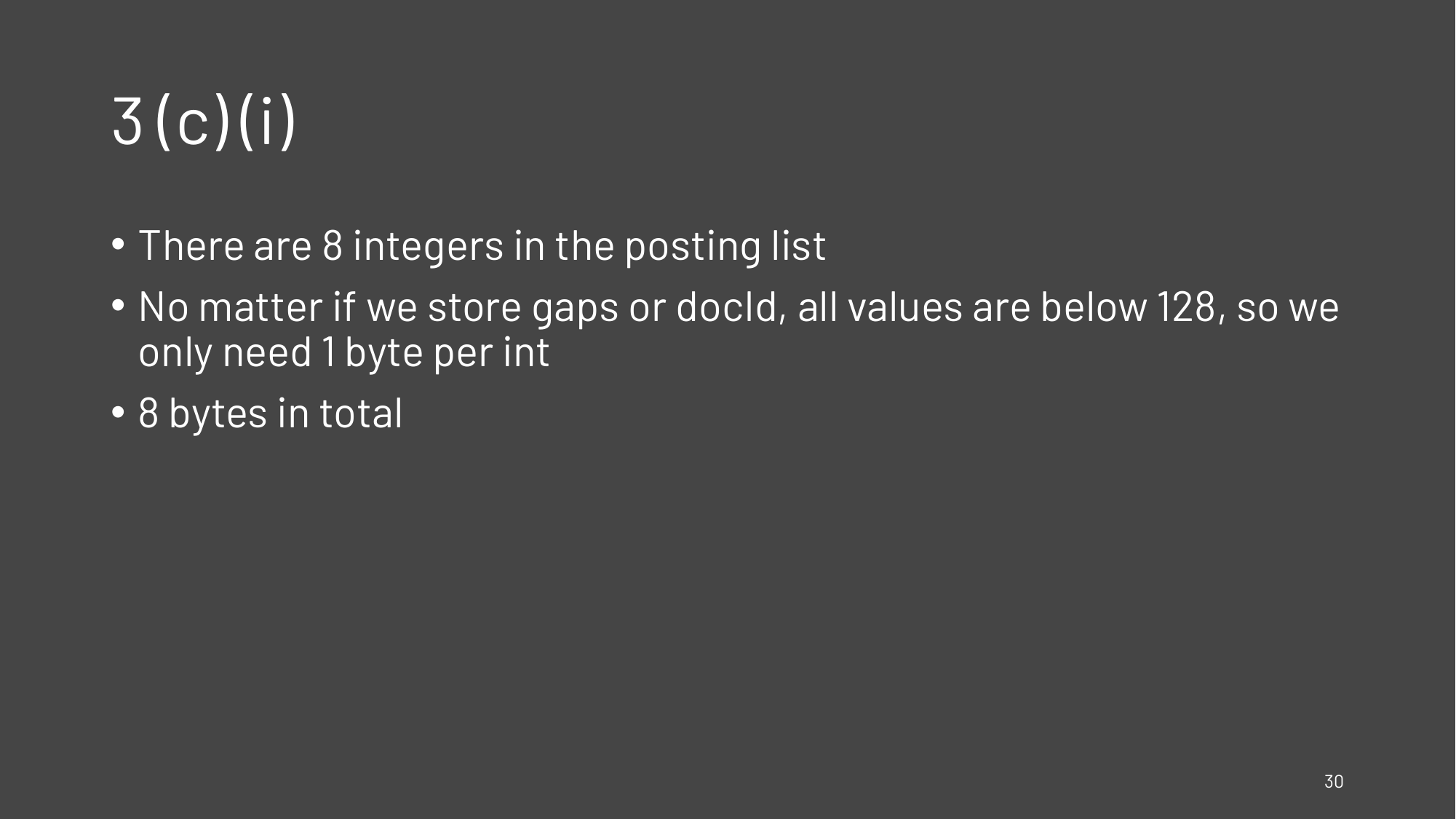

# 3 (c) (i)
There are 8 integers in the posting list
No matter if we store gaps or docId, all values are below 128, so we only need 1 byte per int
8 bytes in total

30